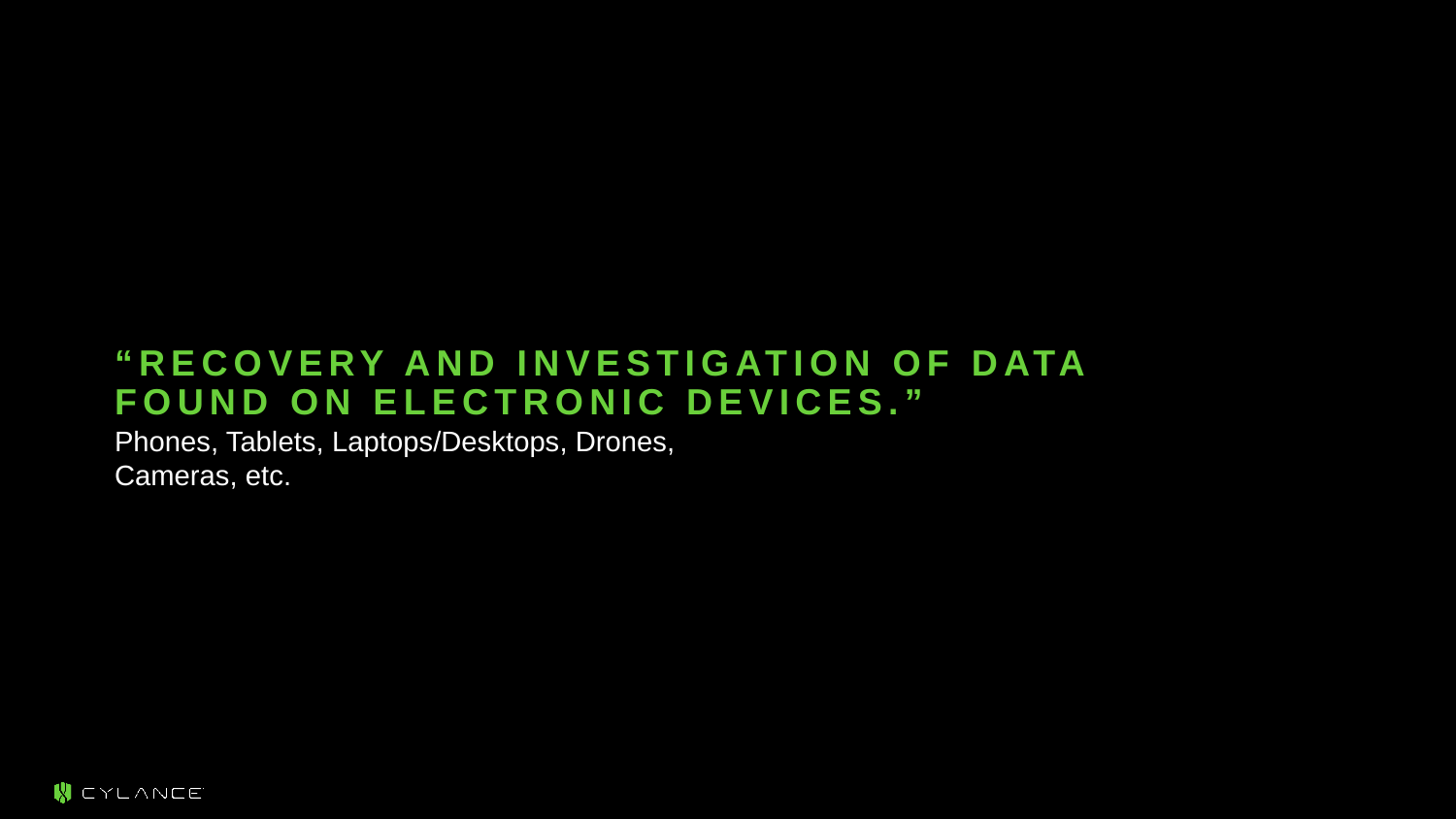

# “Recovery and Investigation of data found on Electronic Devices.”
Phones, Tablets, Laptops/Desktops, Drones, Cameras, etc.